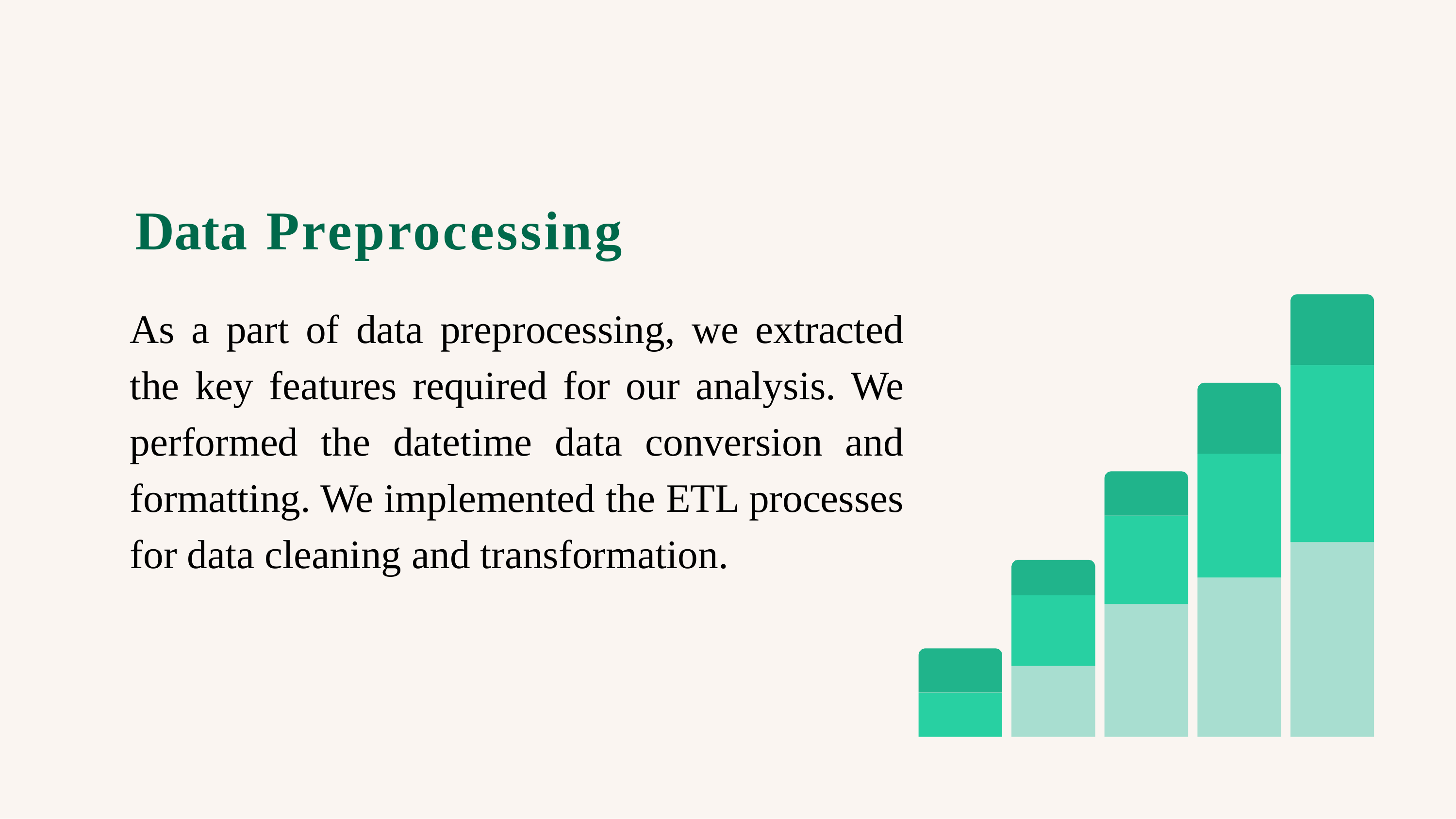

# Data Preprocessing
As a part of data preprocessing, we extracted the key features required for our analysis. We performed the datetime data conversion and formatting. We implemented the ETL processes for data cleaning and transformation.